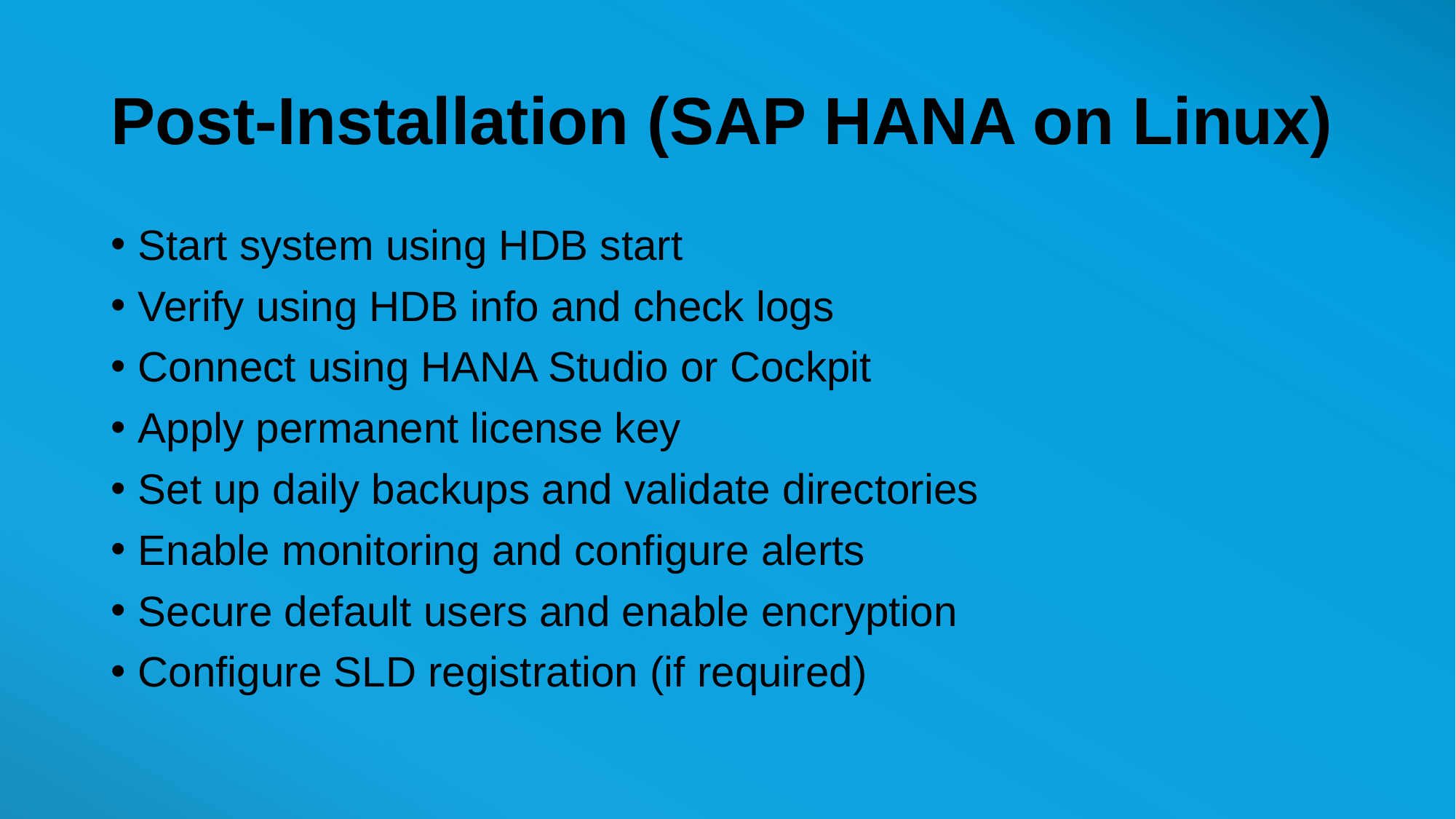

# Post-Installation (SAP HANA on Linux)
Start system using HDB start
Verify using HDB info and check logs
Connect using HANA Studio or Cockpit
Apply permanent license key
Set up daily backups and validate directories
Enable monitoring and configure alerts
Secure default users and enable encryption
Configure SLD registration (if required)